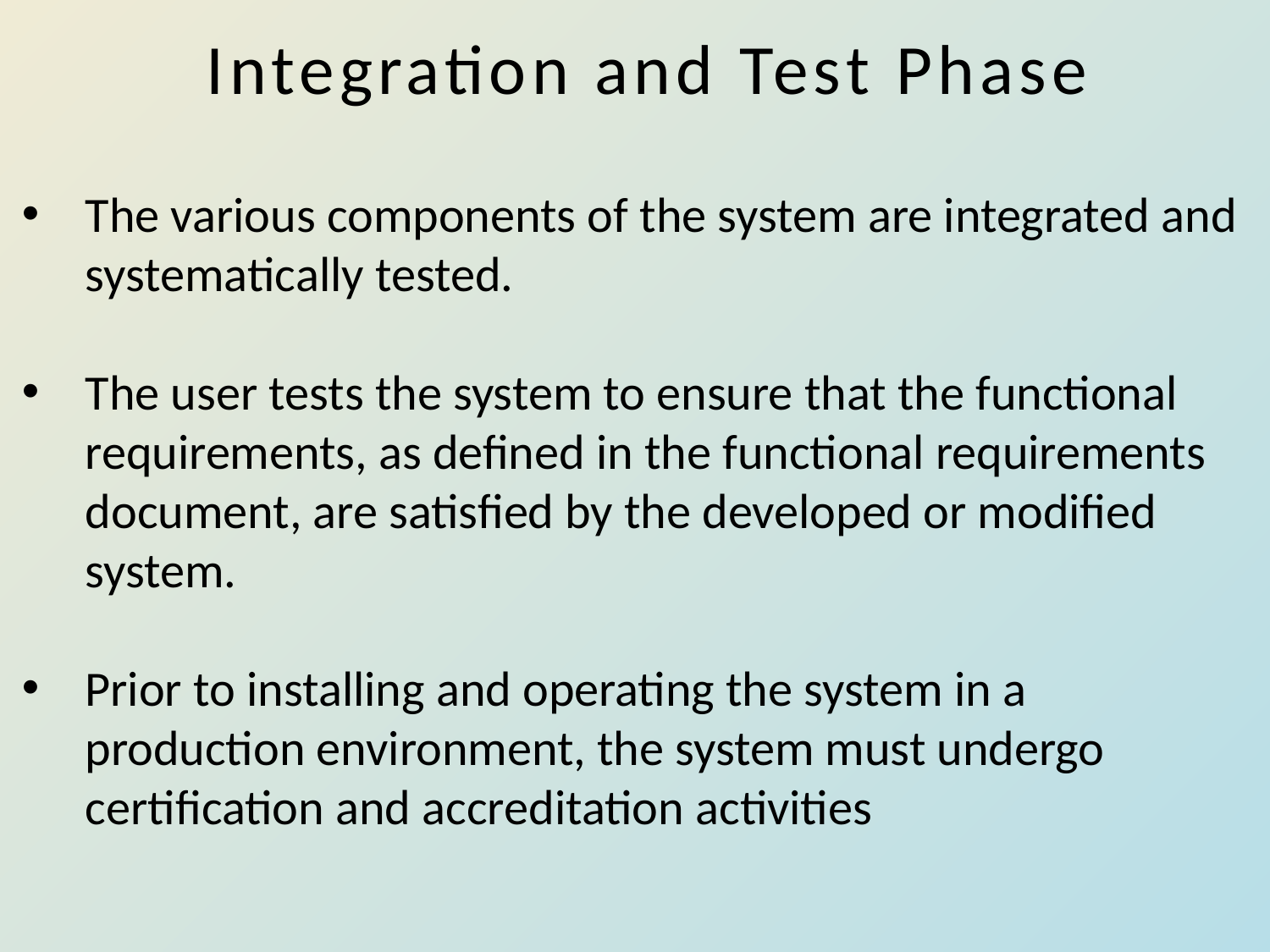

# Integration and Test Phase
The various components of the system are integrated and systematically tested.

The user tests the system to ensure that the functional requirements, as defined in the functional requirements document, are satisfied by the developed or modified system.

Prior to installing and operating the system in a production environment, the system must undergo certification and accreditation activities